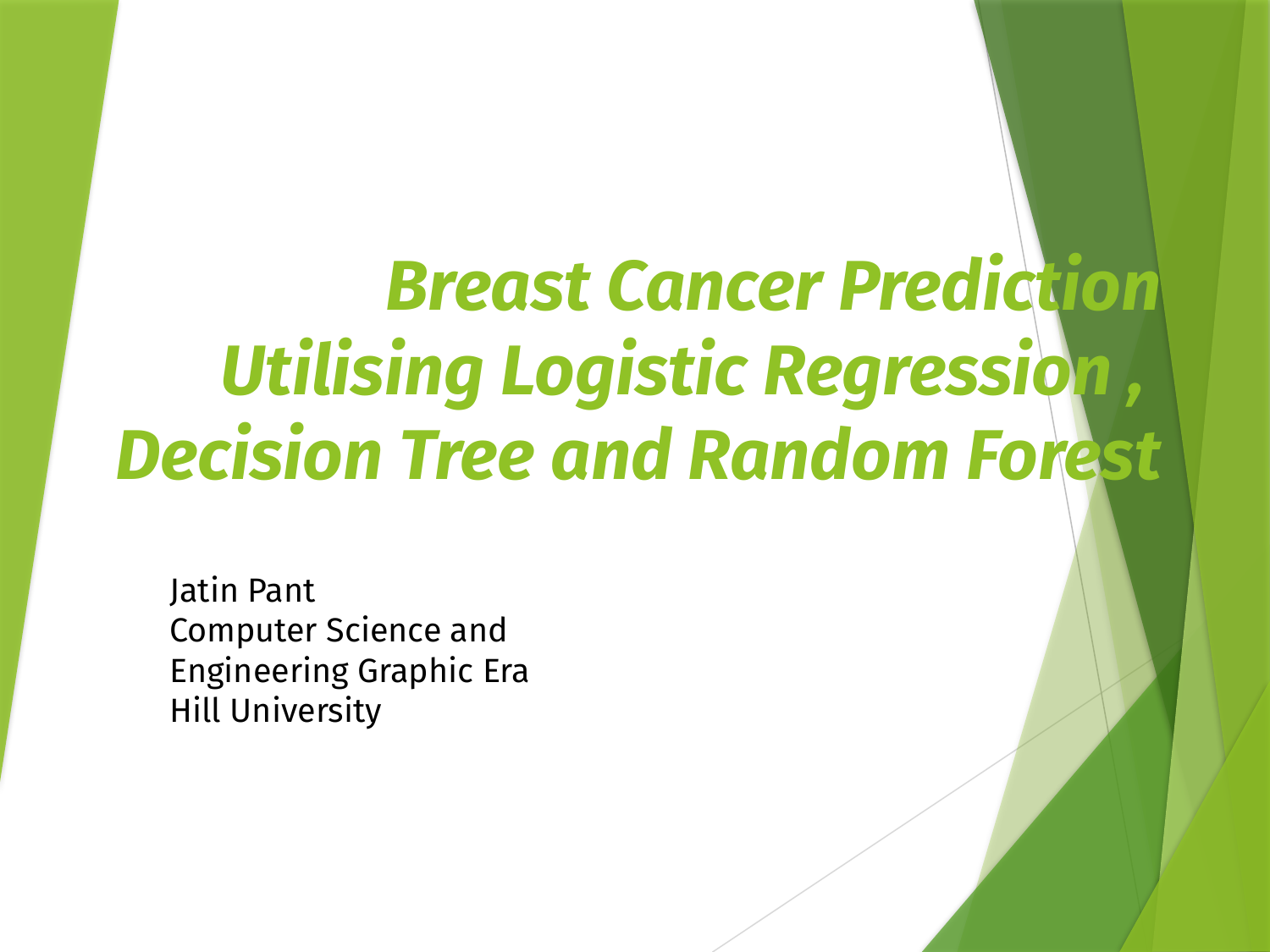

# Breast Cancer Prediction Utilising Logistic Regression ,  Decision Tree and Random Forest
Jatin Pant
Computer Science and Engineering Graphic Era Hill University